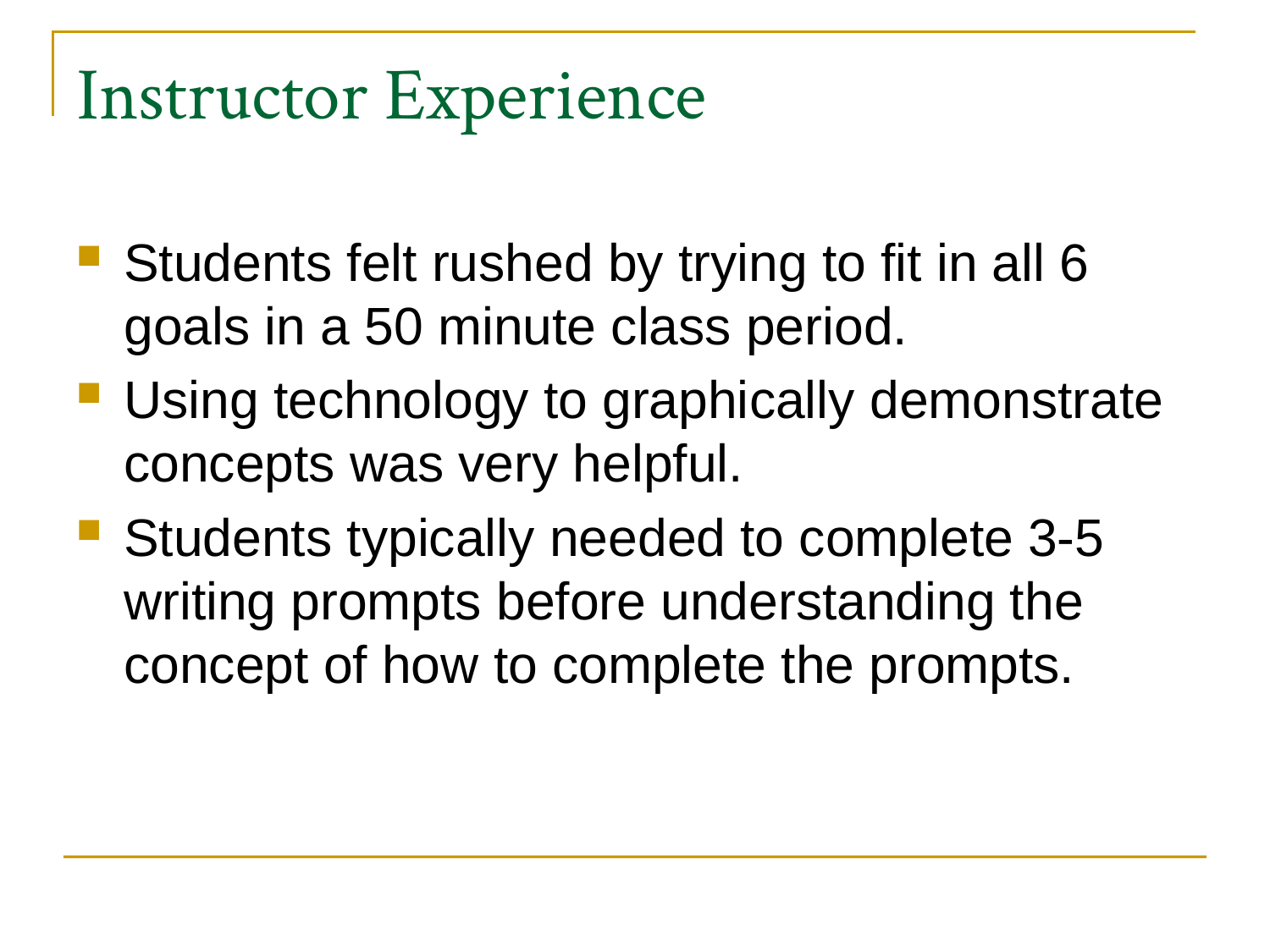

# Instructor Experience
Students felt rushed by trying to fit in all 6 goals in a 50 minute class period.
Using technology to graphically demonstrate concepts was very helpful.
Students typically needed to complete 3-5 writing prompts before understanding the concept of how to complete the prompts.